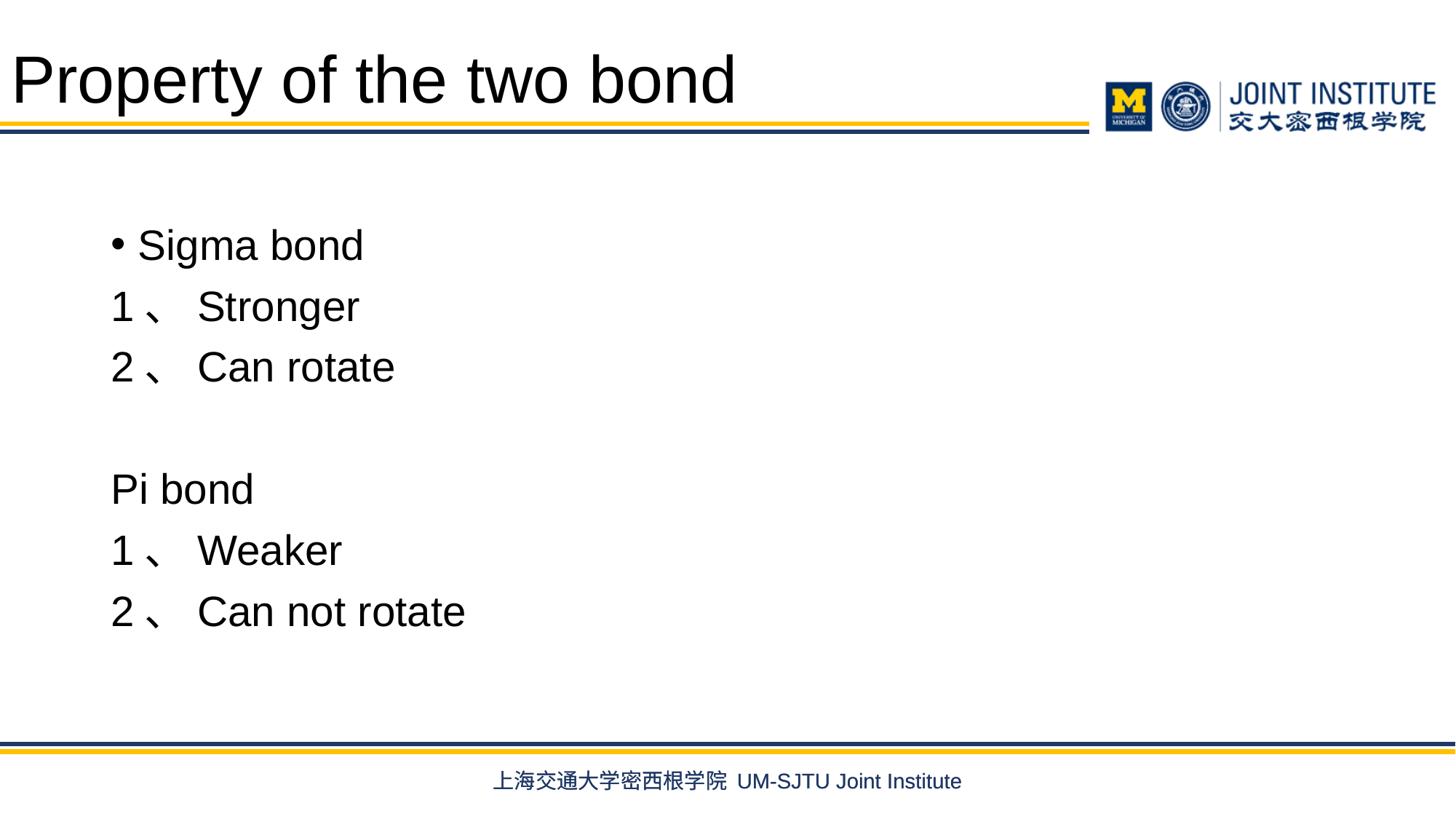

# Property of the two bond
Sigma bond
1、Stronger
2、Can rotate

Pi bond
1、Weaker
2、Can not rotate
18